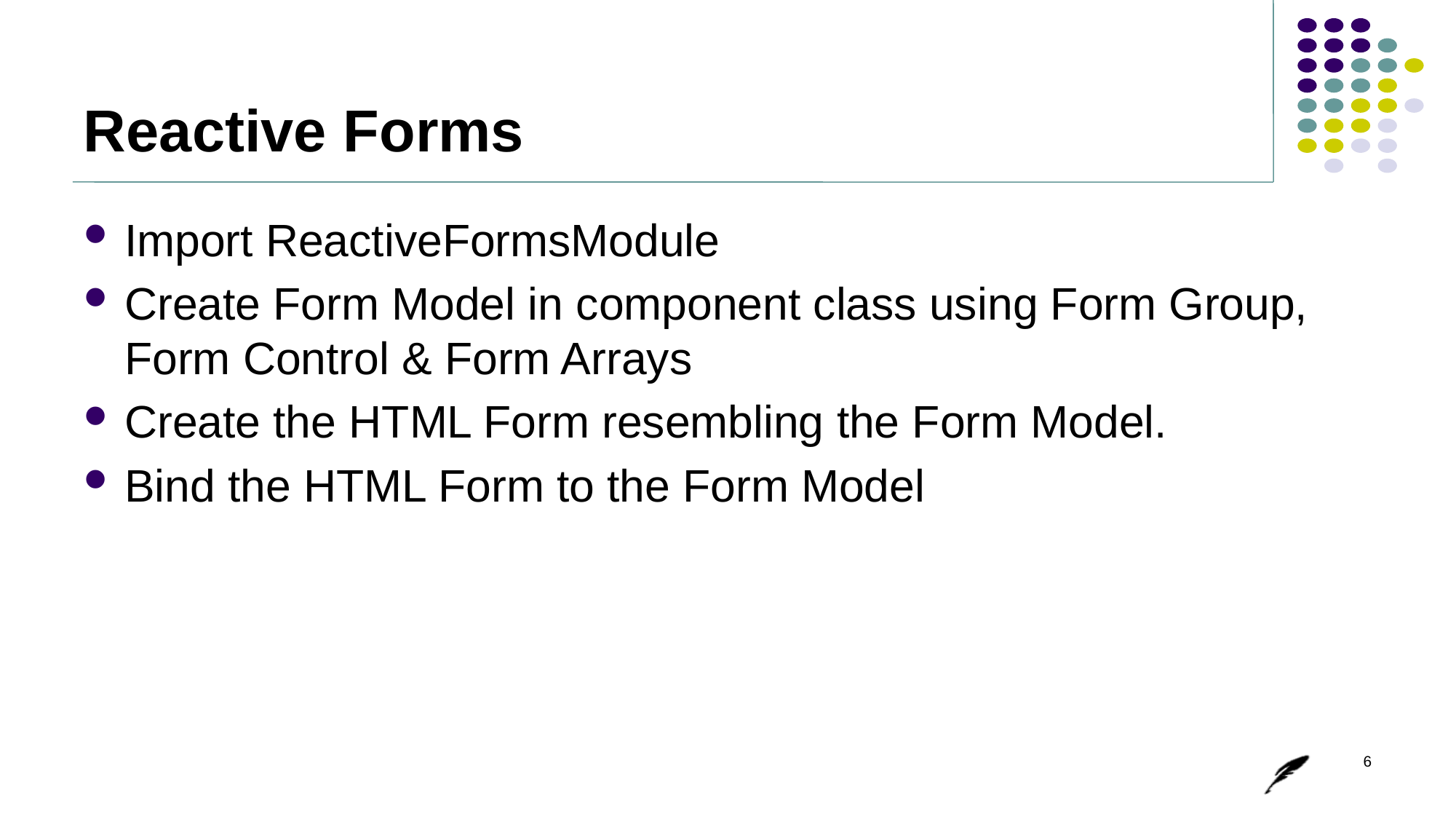

# Reactive Forms
Import ReactiveFormsModule
Create Form Model in component class using Form Group, Form Control & Form Arrays
Create the HTML Form resembling the Form Model.
Bind the HTML Form to the Form Model
6